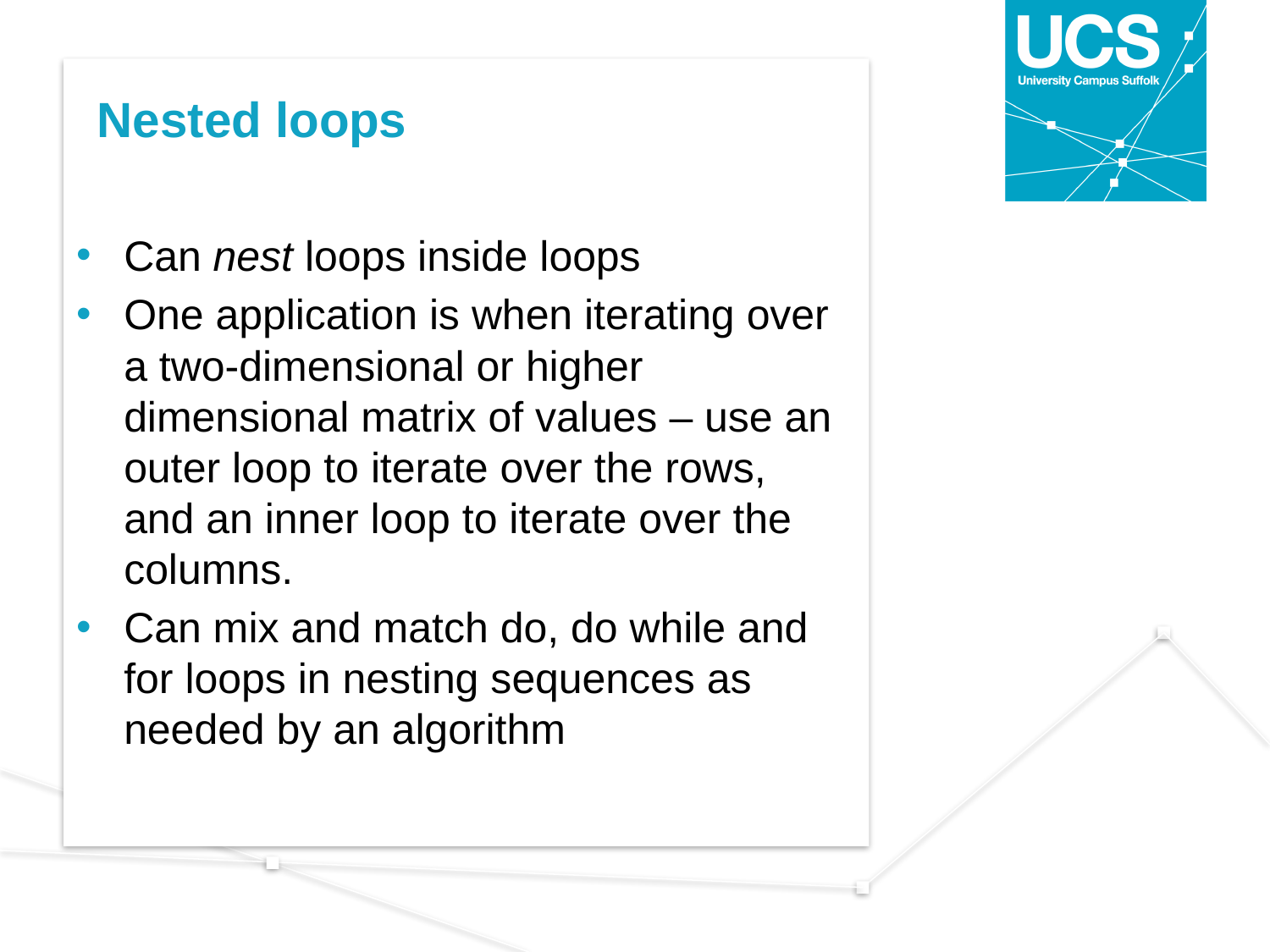

# Nested loops
Can nest loops inside loops
One application is when iterating over a two-dimensional or higher dimensional matrix of values – use an outer loop to iterate over the rows, and an inner loop to iterate over the columns.
Can mix and match do, do while and for loops in nesting sequences as needed by an algorithm